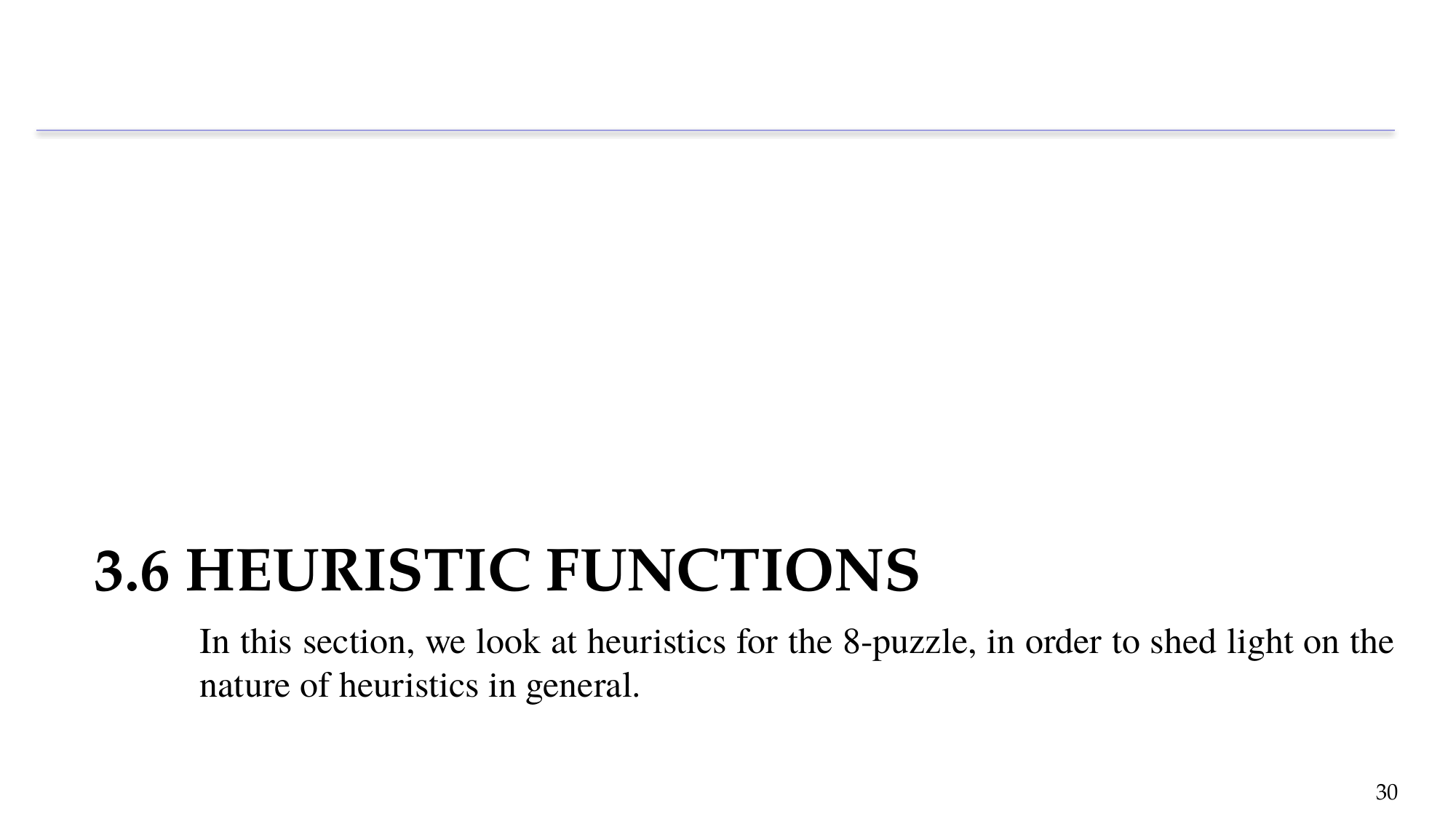

# 3.6 Heuristic Functions
In this section, we look at heuristics for the 8-puzzle, in order to shed light on the nature of heuristics in general.
30